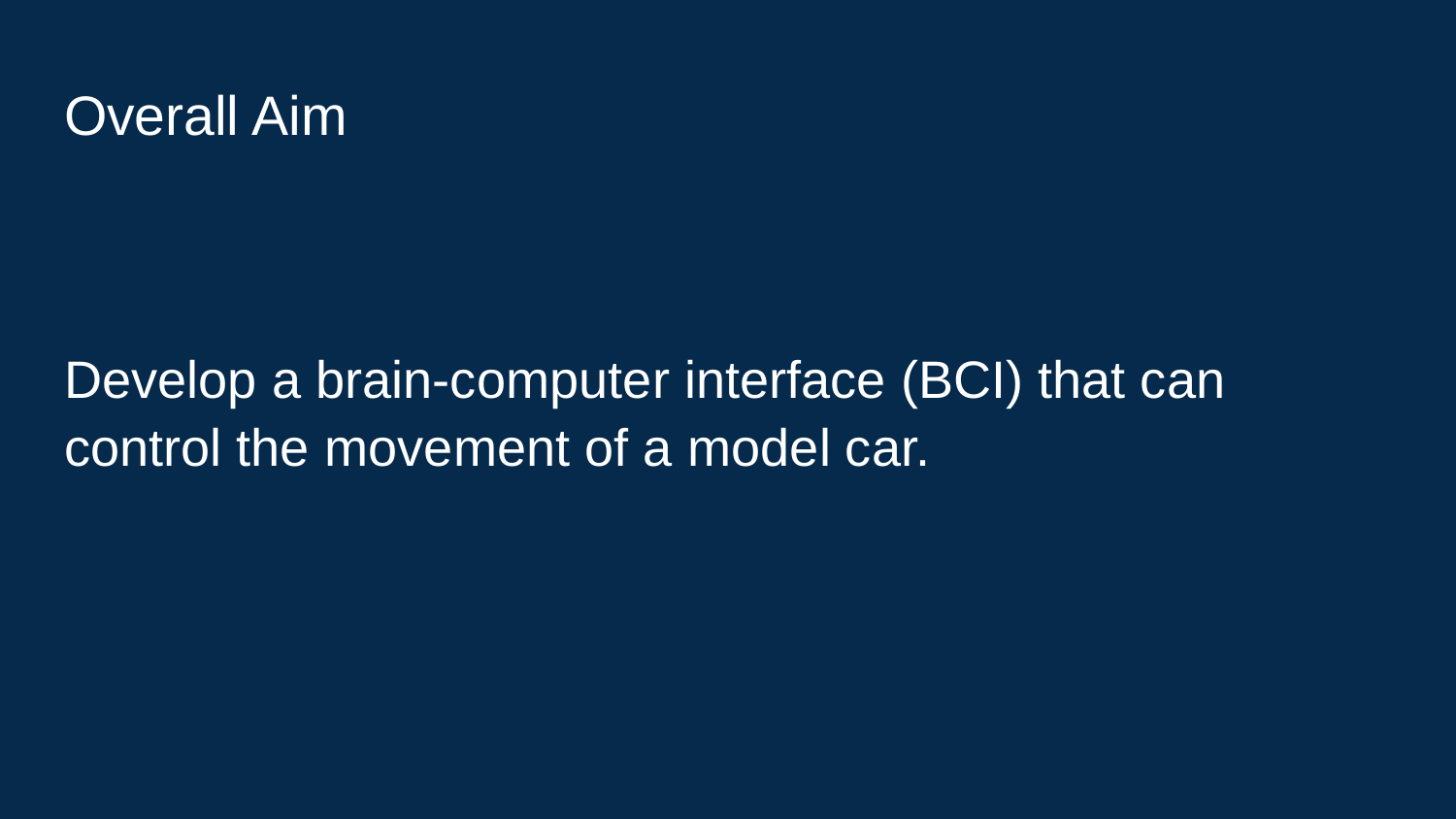

# Overall Aim
Develop a brain-computer interface (BCI) that can control the movement of a model car.